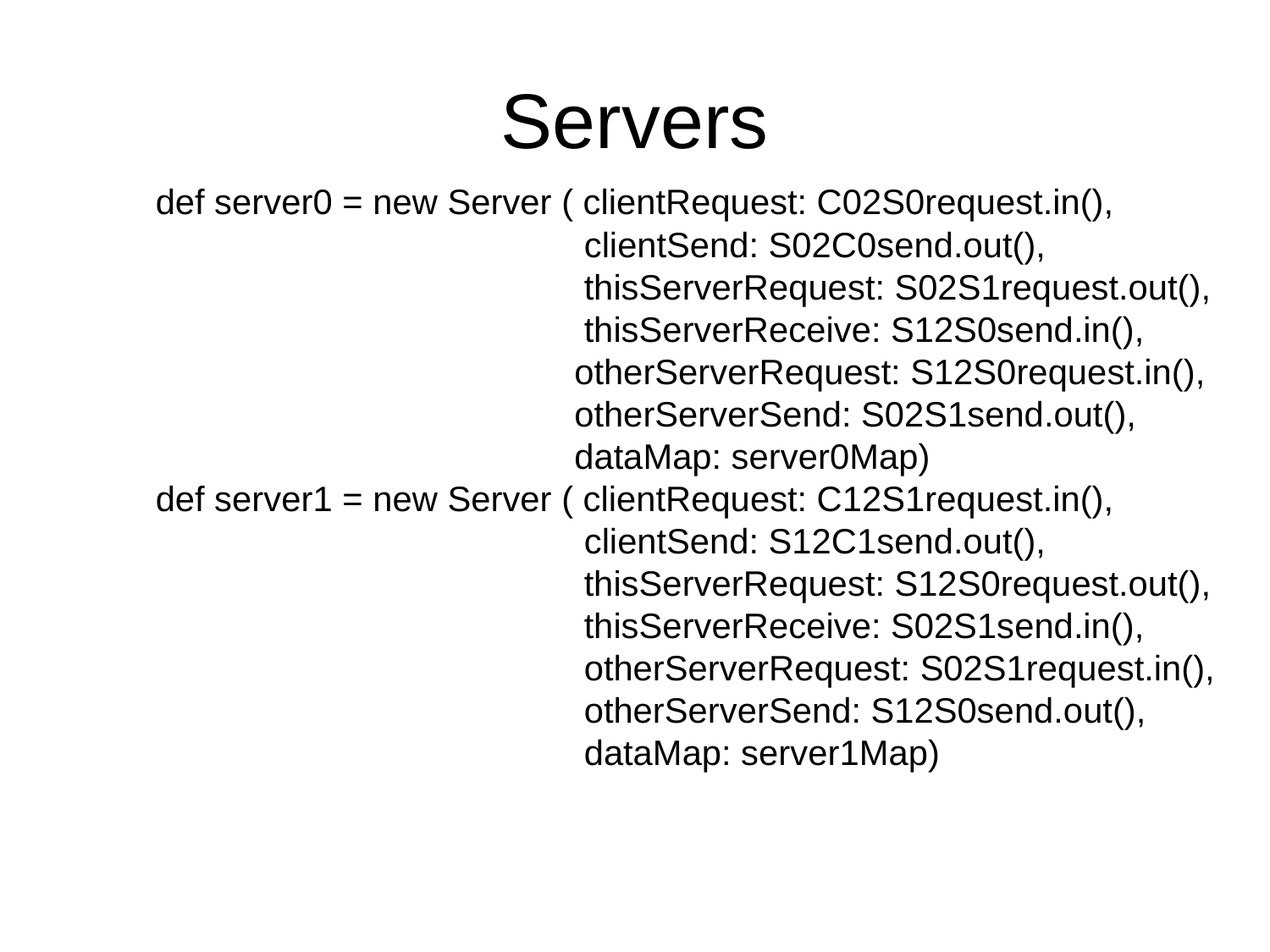

# Servers
def server0 = new Server ( clientRequest: C02S0request.in(),
                                            clientSend: S02C0send.out(),
                                            thisServerRequest: S02S1request.out(),
                                            thisServerReceive: S12S0send.in(),
                                           otherServerRequest: S12S0request.in(),
                                           otherServerSend: S02S1send.out(),
                                           dataMap: server0Map)
def server1 = new Server ( clientRequest: C12S1request.in(),
                                            clientSend: S12C1send.out(),
                                            thisServerRequest: S12S0request.out(),
                                            thisServerReceive: S02S1send.in(),
                                            otherServerRequest: S02S1request.in(),
                                            otherServerSend: S12S0send.out(),
                                            dataMap: server1Map)